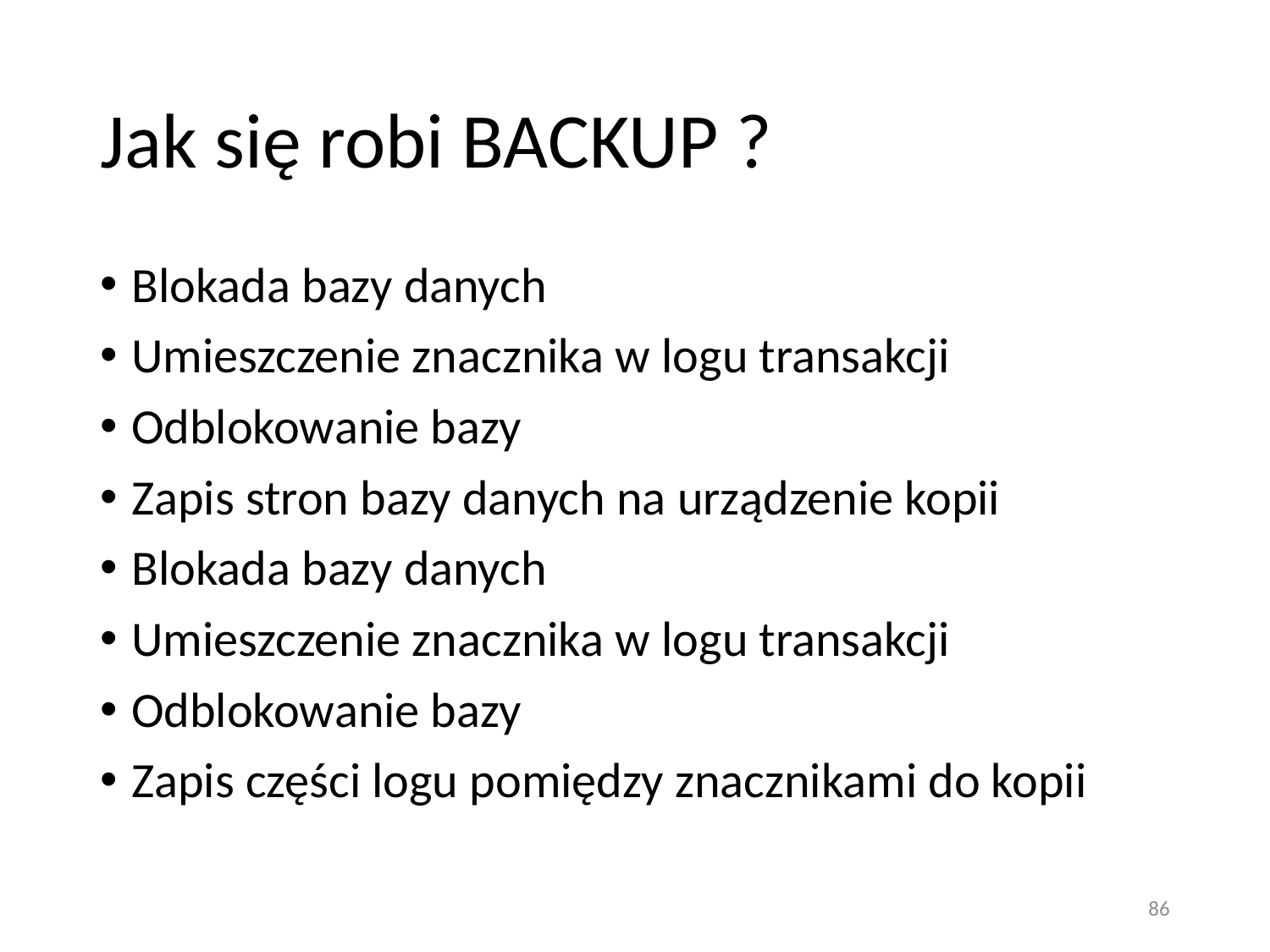

# Jak się robi BACKUP ?
Blokada bazy danych
Umieszczenie znacznika w logu transakcji
Odblokowanie bazy
Zapis stron bazy danych na urządzenie kopii
Blokada bazy danych
Umieszczenie znacznika w logu transakcji
Odblokowanie bazy
Zapis części logu pomiędzy znacznikami do kopii
86